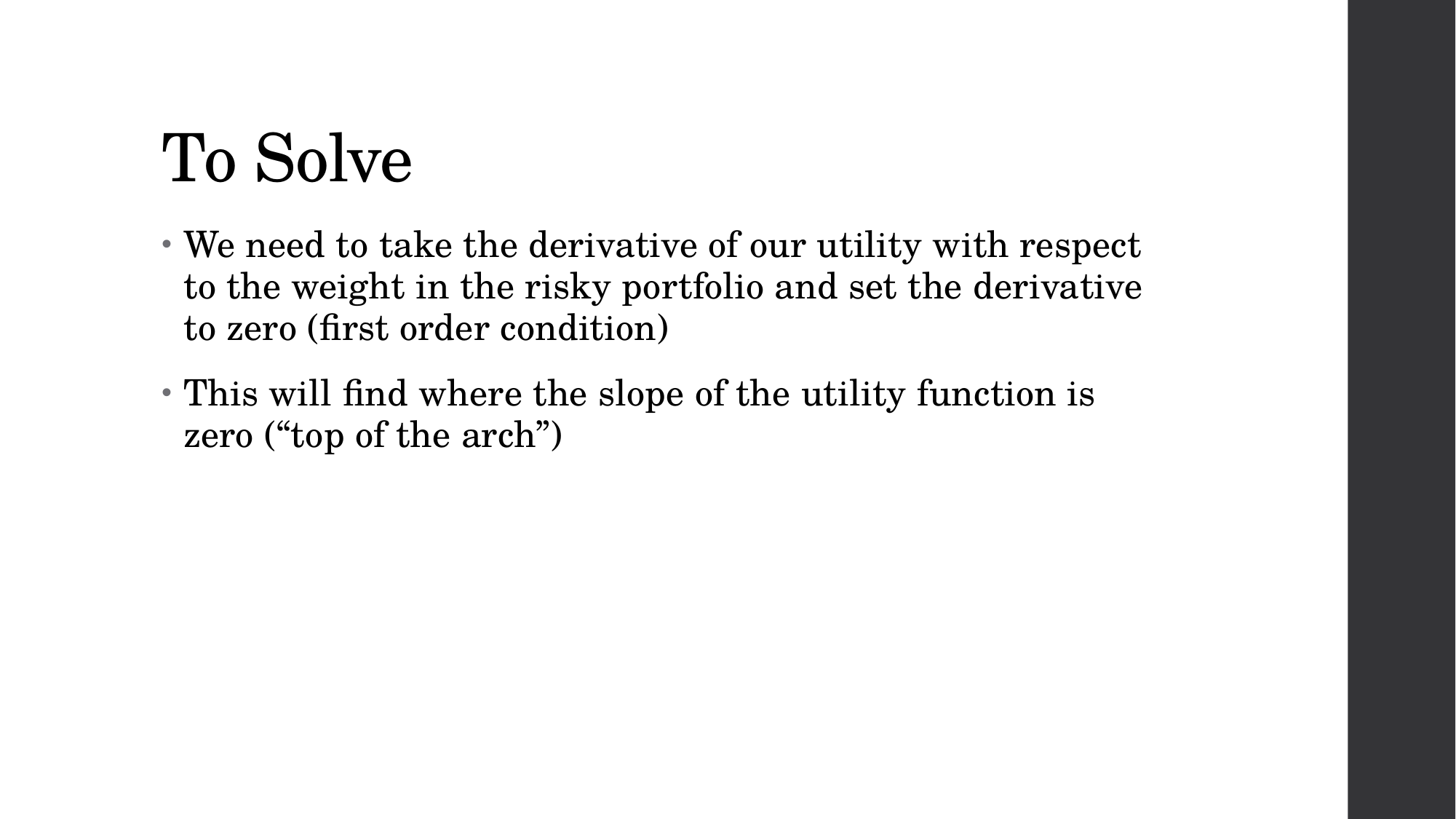

# To Solve
We need to take the derivative of our utility with respect to the weight in the risky portfolio and set the derivative to zero (first order condition)
This will find where the slope of the utility function is zero (“top of the arch”)